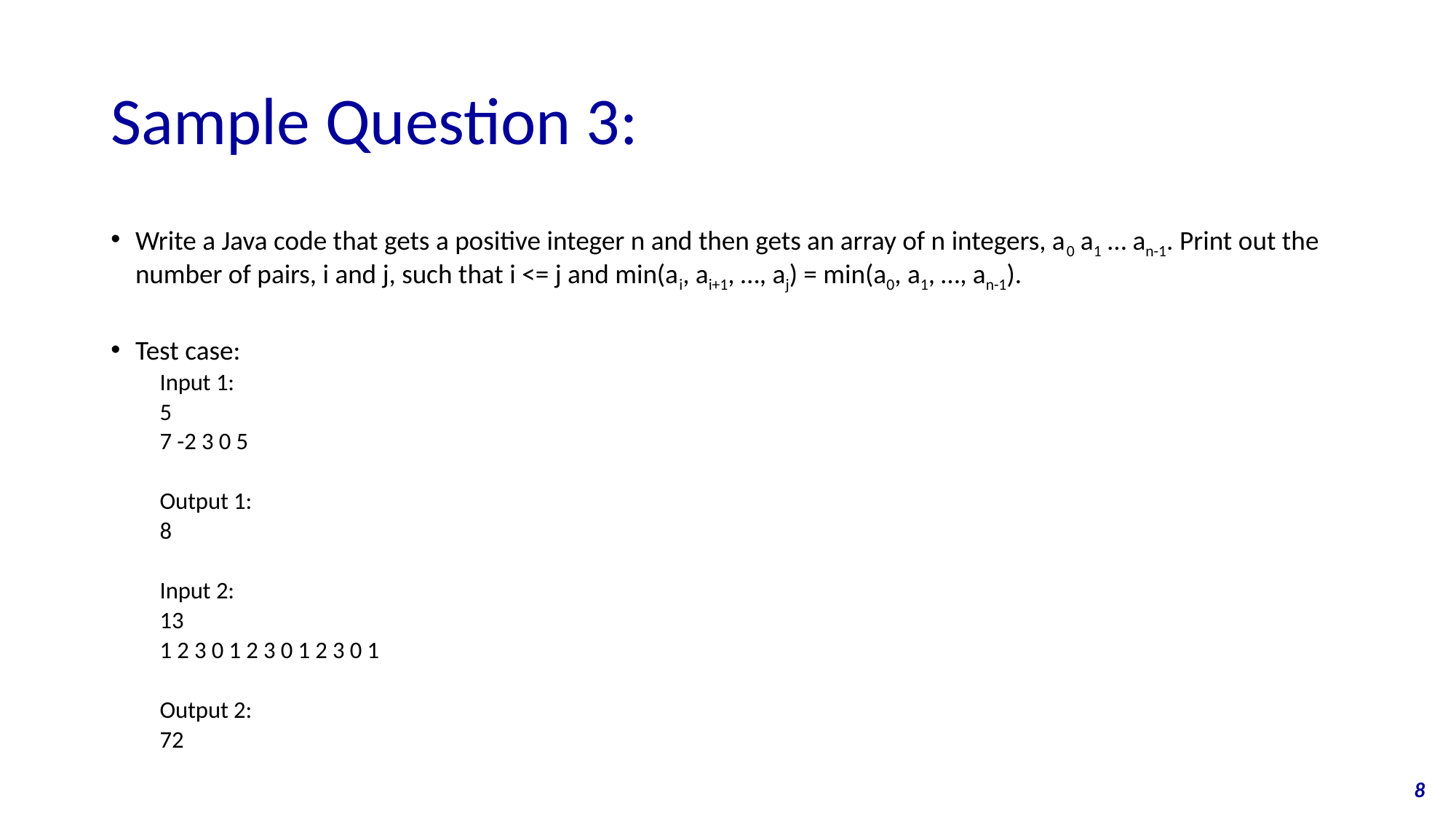

# Sample Question 3:
Write a Java code that gets a positive integer n and then gets an array of n integers, a0 a1 … an-1. Print out the number of pairs, i and j, such that i <= j and min(ai, ai+1, …, aj) = min(a0, a1, …, an-1).

Test case:
Input 1:
5
7 -2 3 0 5

Output 1:
8

Input 2:
13
1 2 3 0 1 2 3 0 1 2 3 0 1

Output 2:
72

8